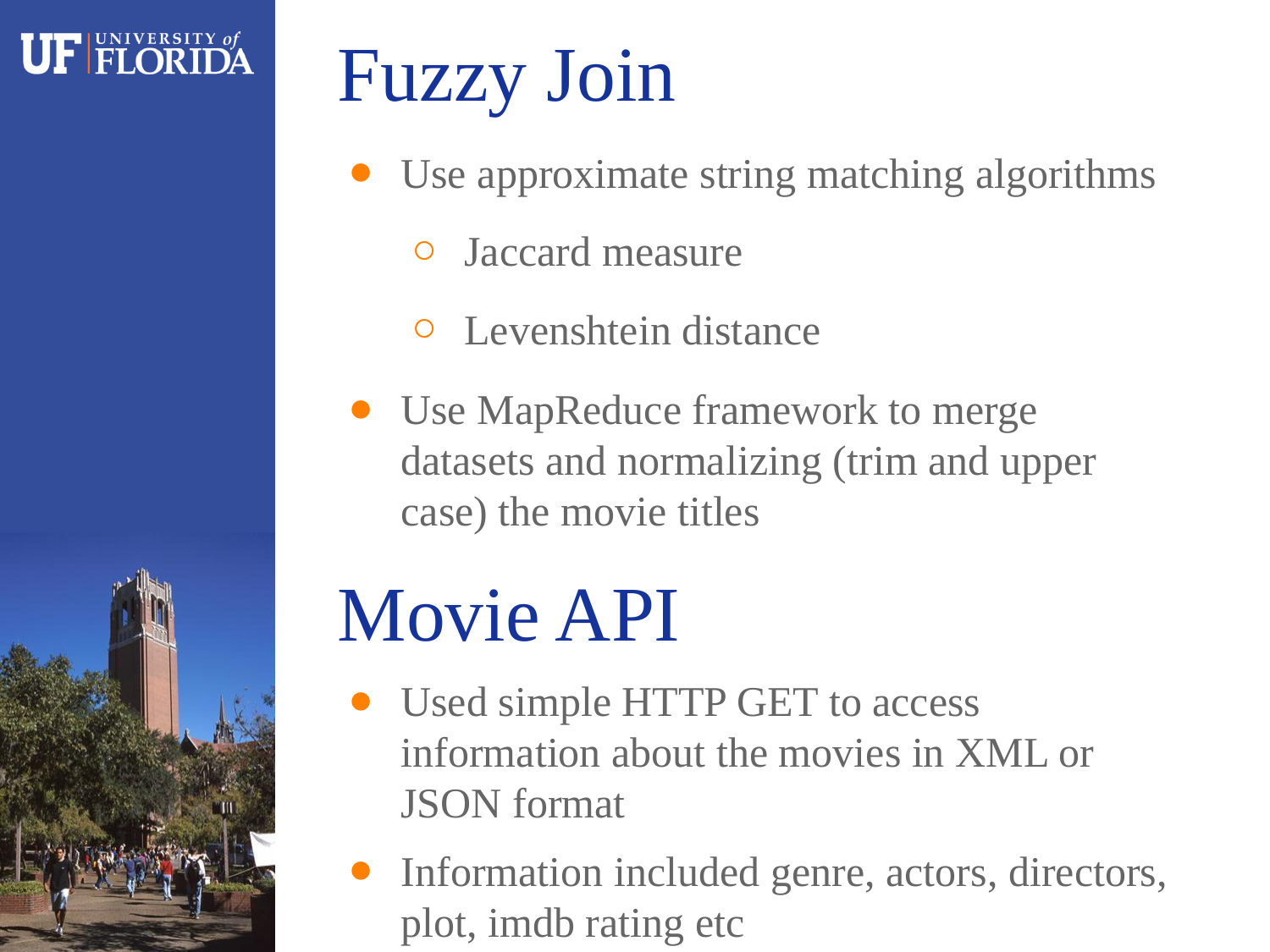

Fuzzy Join
Use approximate string matching algorithms
Jaccard measure
Levenshtein distance
Use MapReduce framework to merge datasets and normalizing (trim and upper case) the movie titles
Movie API
Used simple HTTP GET to access information about the movies in XML or JSON format
Information included genre, actors, directors, plot, imdb rating etc